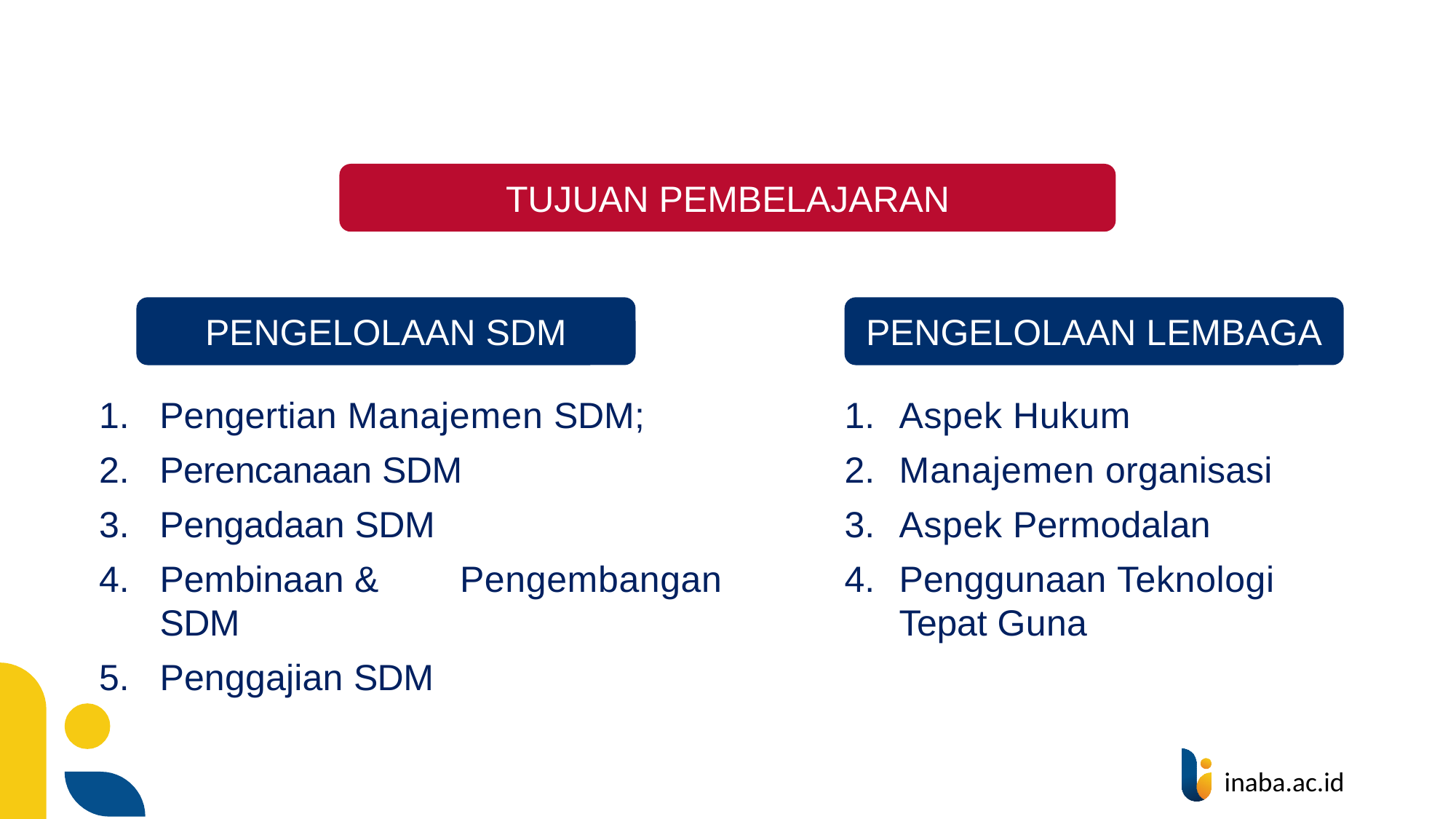

TUJUAN PEMBELAJARAN
PENGELOLAAN SDM
PENGELOLAAN LEMBAGA
Pengertian Manajemen SDM;
Perencanaan SDM
Pengadaan SDM
Pembinaan &	Pengembangan SDM
Penggajian SDM
Aspek Hukum
Manajemen organisasi
Aspek Permodalan
Penggunaan Teknologi  Tepat Guna